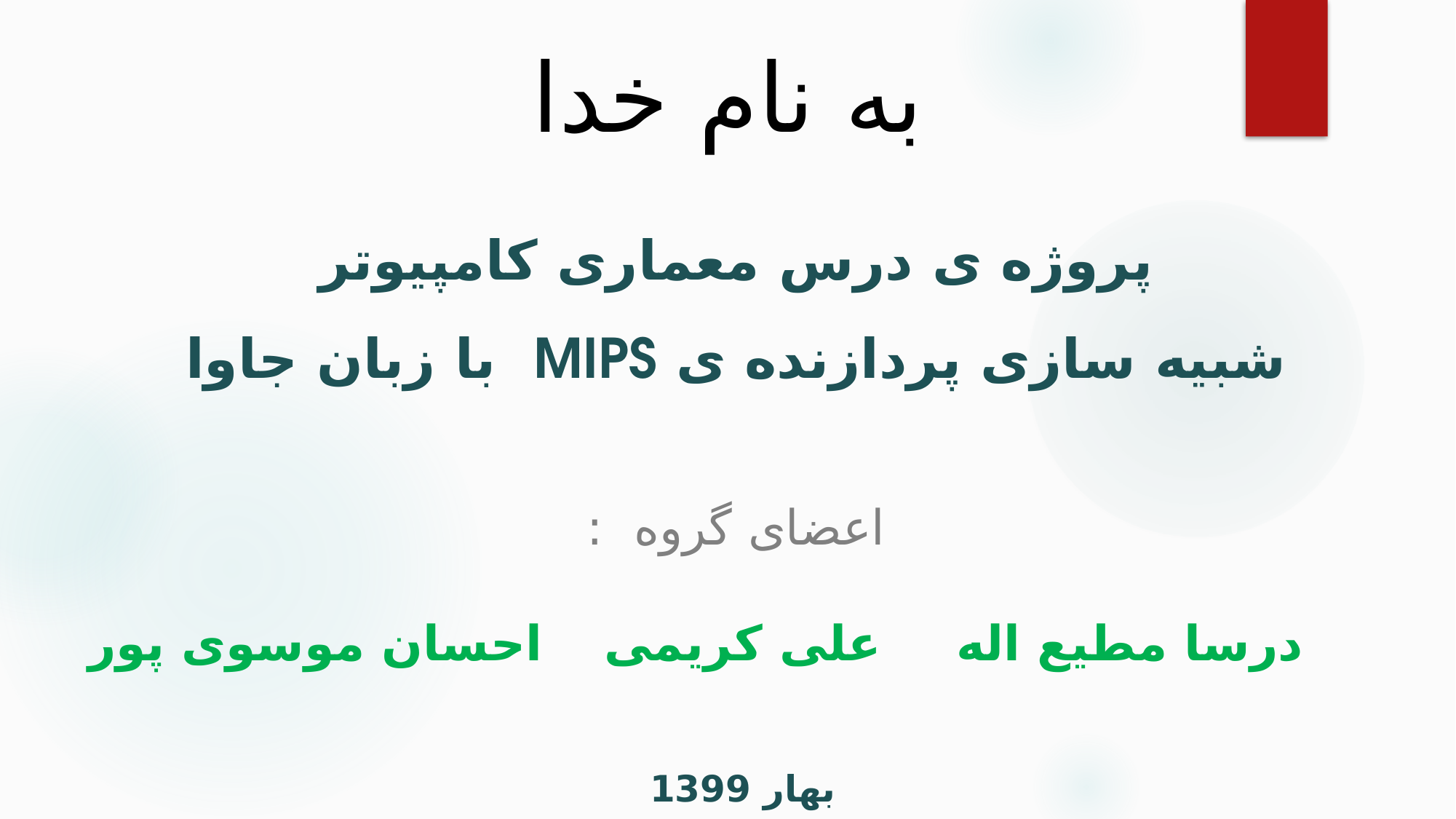

# به نام خدا
پروژه ی درس معماری کامپیوتر
شبیه سازی پردازنده ی MIPS  با زبان جاوا
اعضای گروه  :
احسان موسوی پور
درسا مطیع اله
علی کریمی
بهار 1399